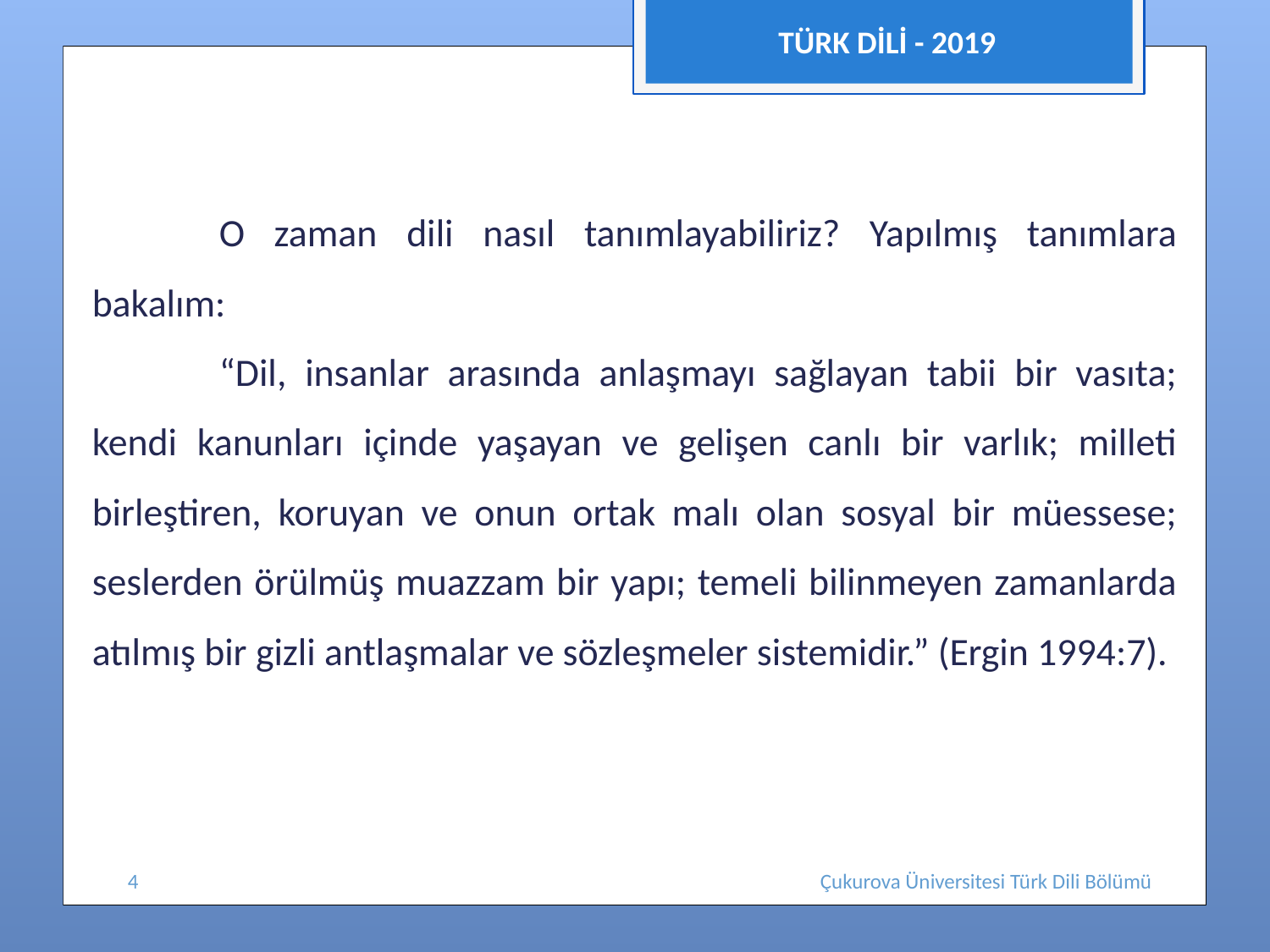

TÜRK DİLİ - 2019
	O zaman dili nasıl tanımlayabiliriz? Yapılmış tanımlara bakalım:
	“Dil, insanlar arasında anlaşmayı sağlayan tabii bir vasıta; kendi kanunları içinde yaşayan ve gelişen canlı bir varlık; milleti birleştiren, koruyan ve onun ortak malı olan sosyal bir müessese; seslerden örülmüş muazzam bir yapı; temeli bilinmeyen zamanlarda atılmış bir gizli antlaşmalar ve sözleşmeler sistemidir.” (Ergin 1994:7).
4
Çukurova Üniversitesi Türk Dili Bölümü